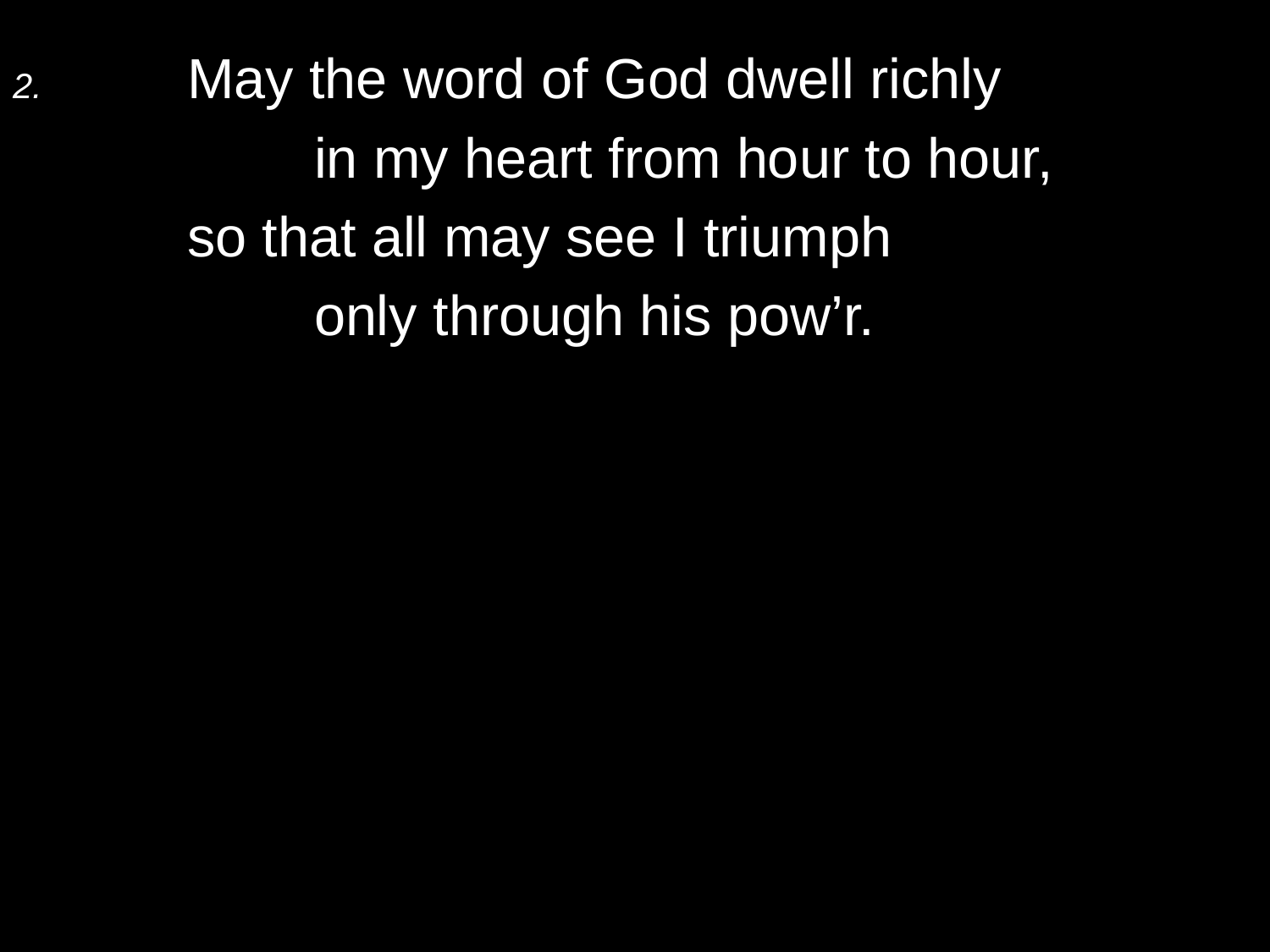

2.	May the word of God dwell richly
		in my heart from hour to hour,
	so that all may see I triumph
		only through his pow’r.